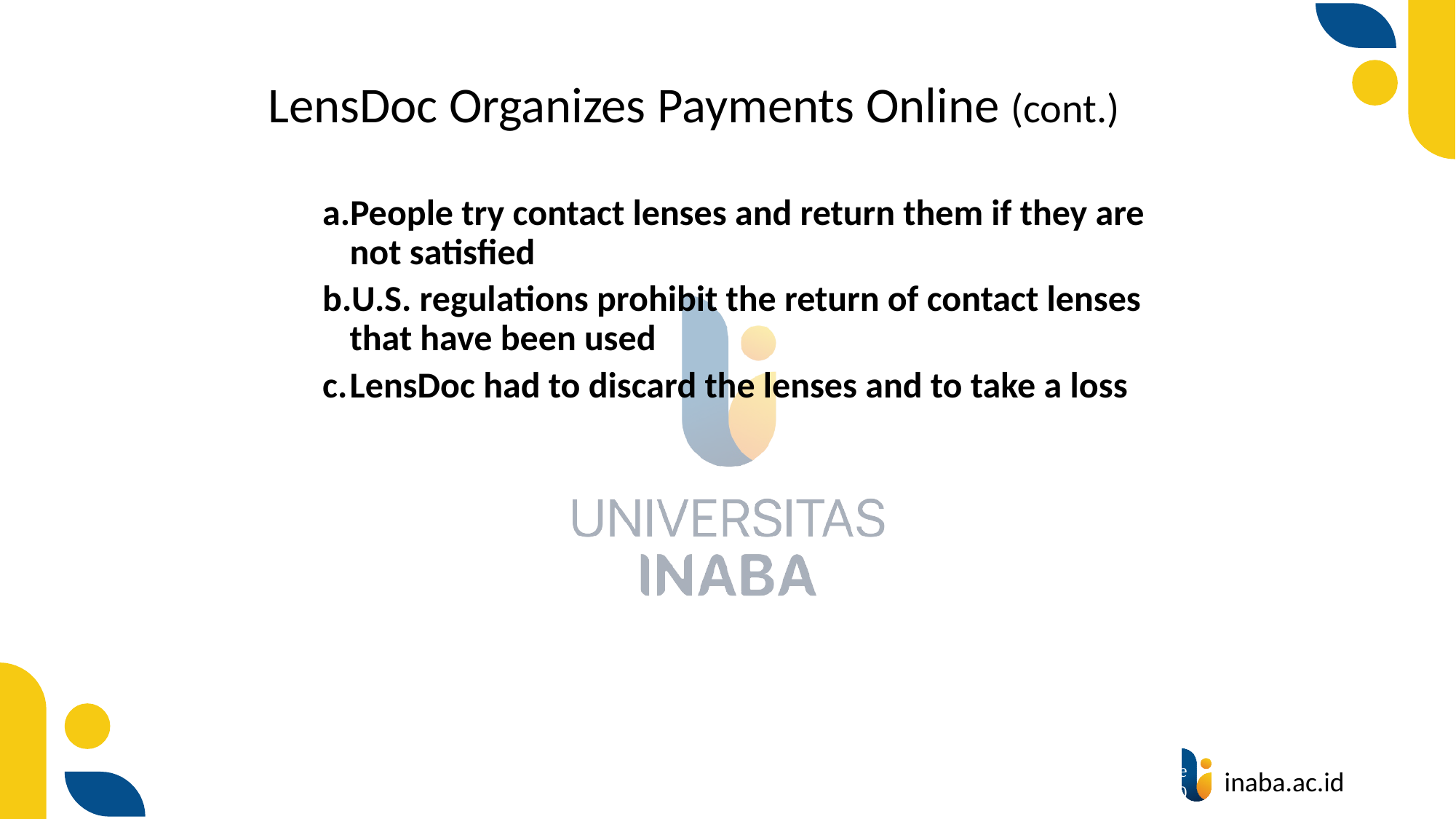

# LensDoc Organizes Payments Online (cont.)
People try contact lenses and return them if they are not satisfied
U.S. regulations prohibit the return of contact lenses that have been used
LensDoc had to discard the lenses and to take a loss
6
© Prentice Hall 2020